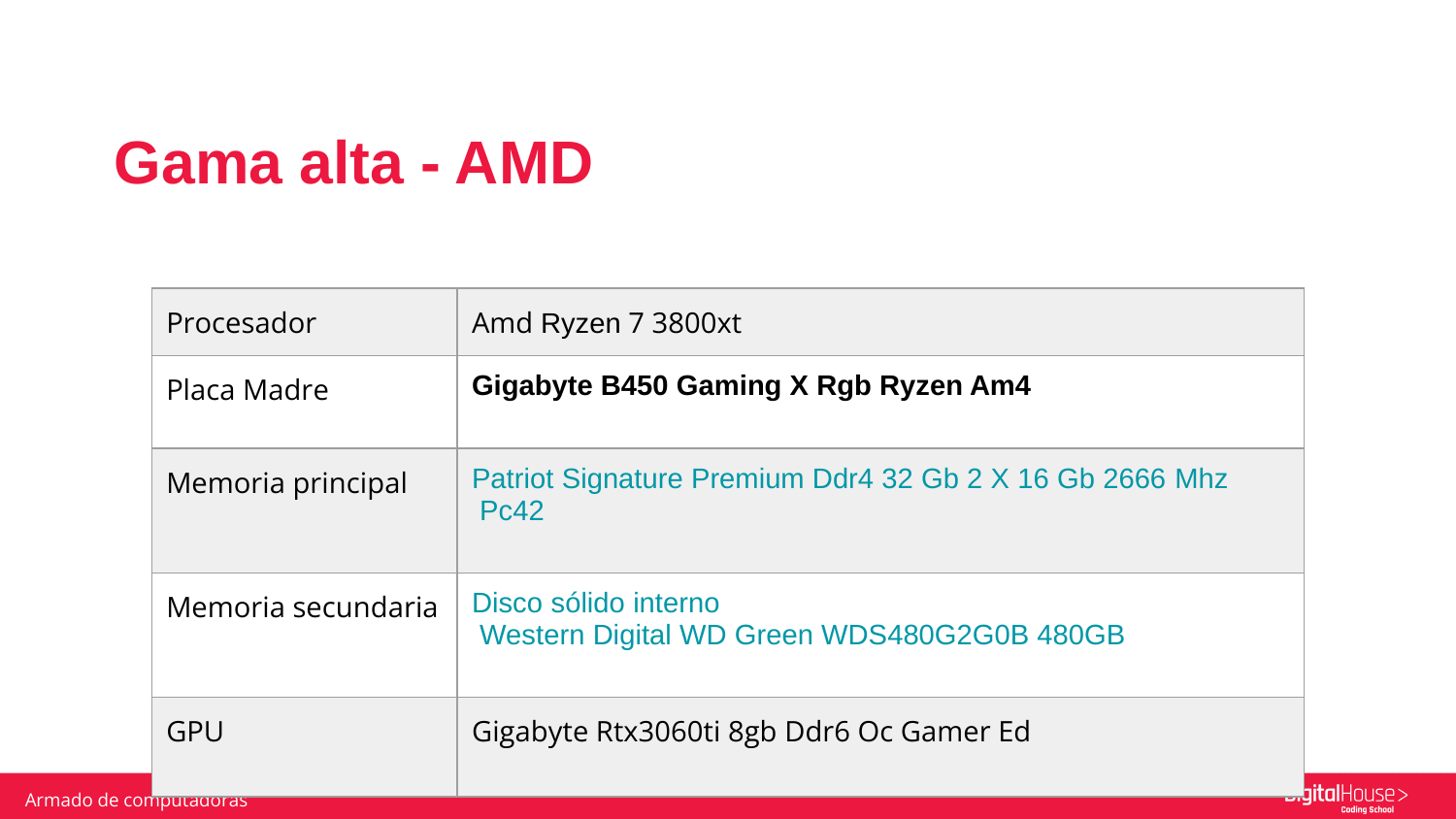

Gama alta - AMD

| Procesador | Amd Ryzen 7 3800xt |
| --- | --- |
| Placa Madre | Gigabyte B450 Gaming X Rgb Ryzen Am4 |
| Memoria principal | Patriot Signature Premium Ddr4 32 Gb 2 X 16 Gb 2666 Mhz Pc42 |
| Memoria secundaria | Disco sólido interno Western Digital WD Green WDS480G2G0B 480GB |
| GPU | Gigabyte Rtx3060ti 8gb Ddr6 Oc Gamer Ed |